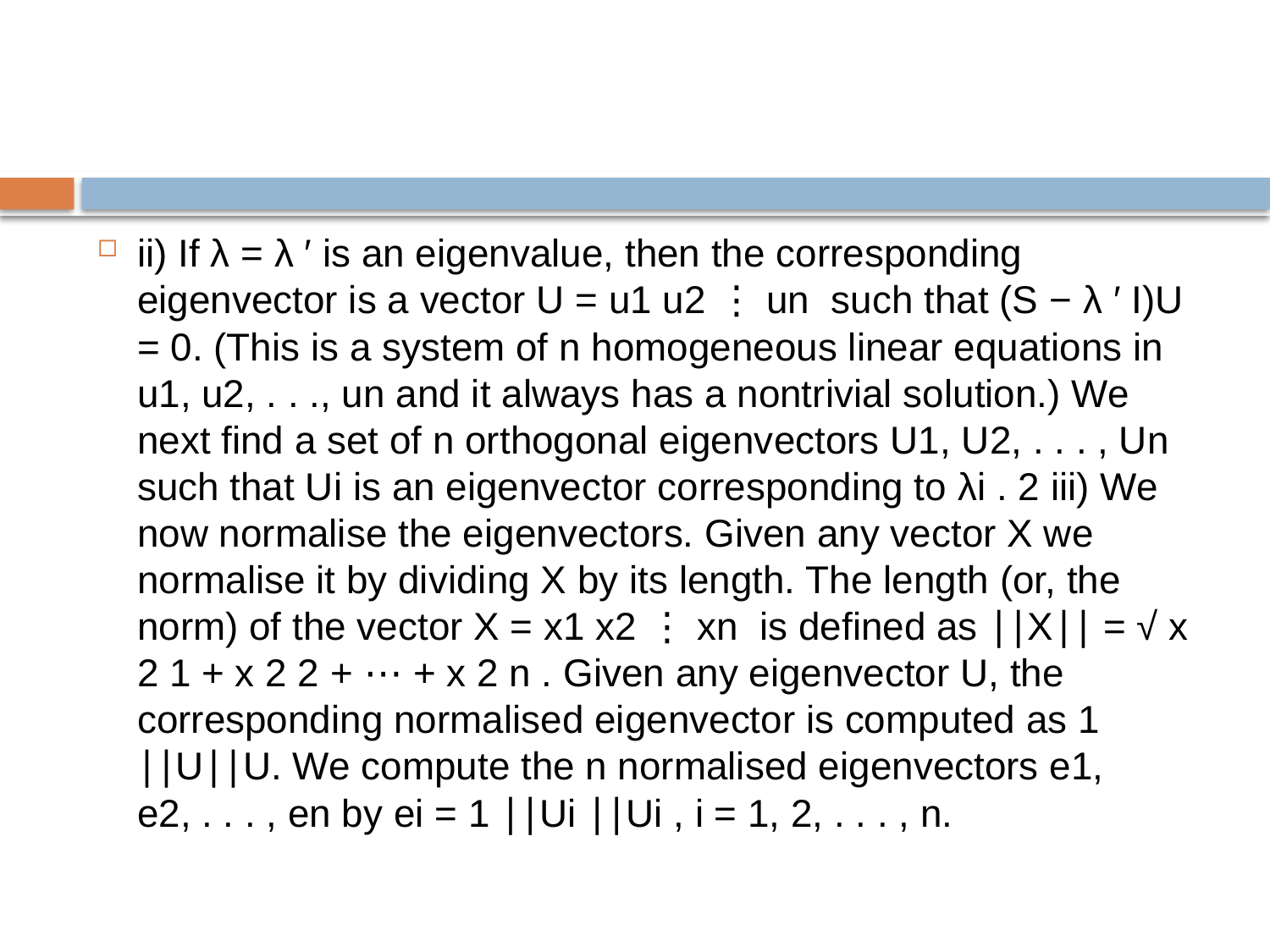

#
ii) If λ = λ ′ is an eigenvalue, then the corresponding eigenvector is a vector U = u1 u2 ⋮ un  such that (S − λ ′ I)U = 0. (This is a system of n homogeneous linear equations in u1, u2, . . ., un and it always has a nontrivial solution.) We next find a set of n orthogonal eigenvectors U1, U2, . . . , Un such that Ui is an eigenvector corresponding to λi . 2 iii) We now normalise the eigenvectors. Given any vector X we normalise it by dividing X by its length. The length (or, the norm) of the vector X = x1 x2 ⋮ xn  is defined as ∣∣X∣∣ = √ x 2 1 + x 2 2 + ⋯ + x 2 n . Given any eigenvector U, the corresponding normalised eigenvector is computed as 1 ∣∣U∣∣U. We compute the n normalised eigenvectors e1, e2, . . . , en by ei = 1 ∣∣Ui ∣∣Ui , i = 1, 2, . . . , n.